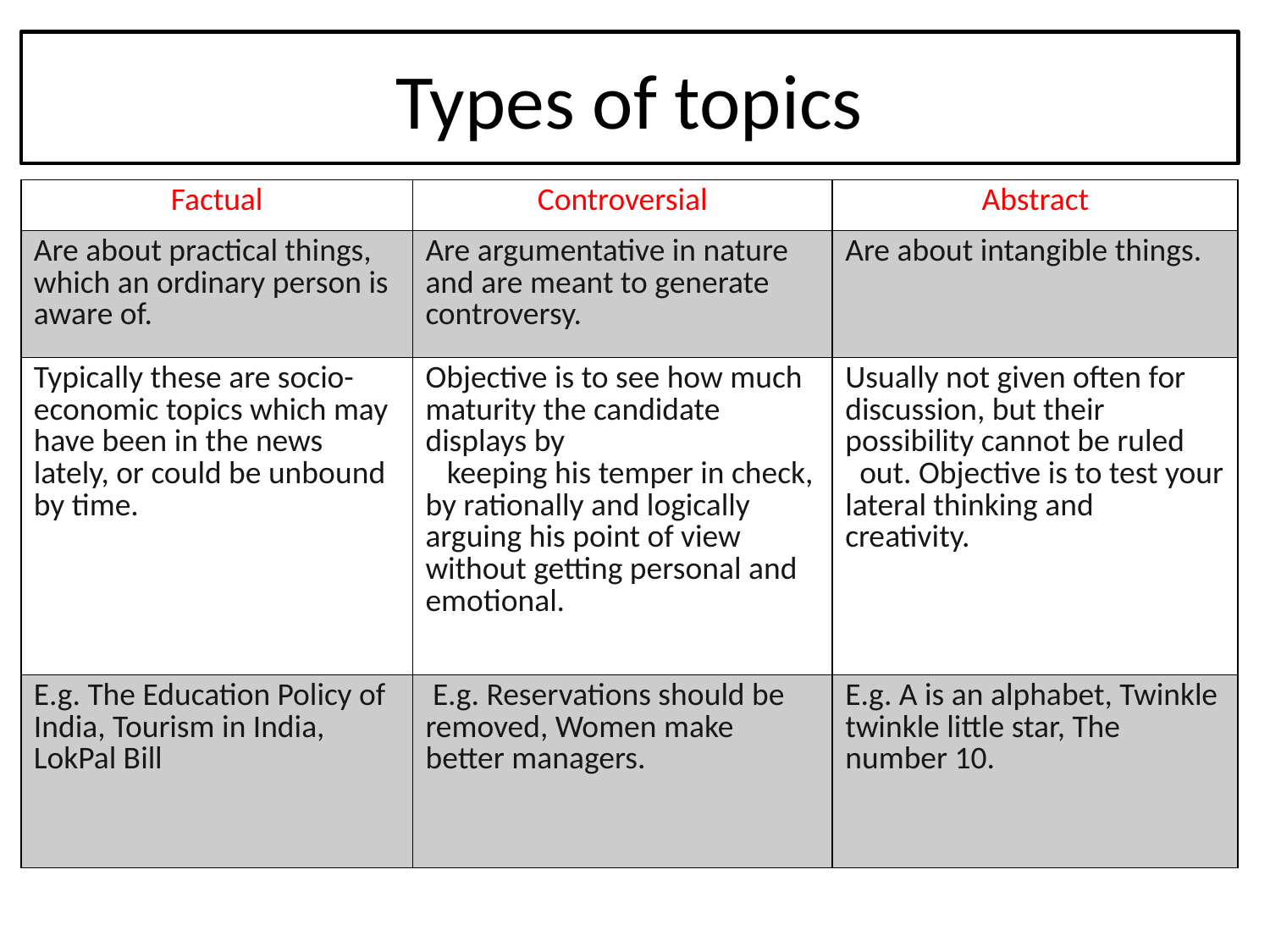

# Types of topics
| Factual | Controversial | Abstract |
| --- | --- | --- |
| Are about practical things, which an ordinary person is aware of. | Are argumentative in nature and are meant to generate controversy. | Are about intangible things. |
| Typically these are socio-economic topics which may have been in the news lately, or could be unbound by time. | Objective is to see how much maturity the candidate displays by keeping his temper in check, by rationally and logically arguing his point of view without getting personal and emotional. | Usually not given often for discussion, but their possibility cannot be ruled out. Objective is to test your lateral thinking and creativity. |
| E.g. The Education Policy of India, Tourism in India, LokPal Bill | E.g. Reservations should be removed, Women make better managers. | E.g. A is an alphabet, Twinkle twinkle little star, The number 10. |